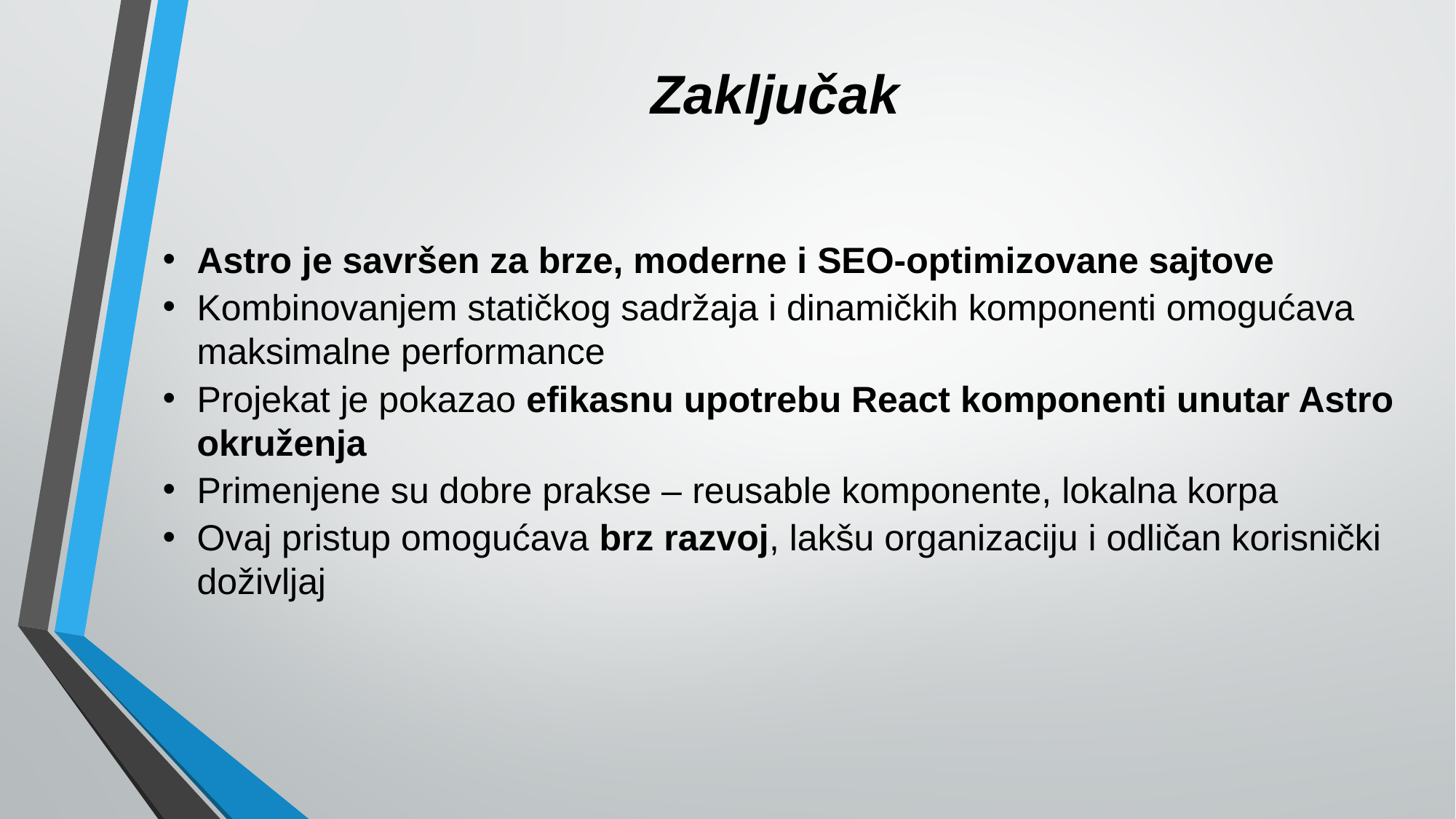

# Zaključak
Astro je savršen za brze, moderne i SEO-optimizovane sajtove
Kombinovanjem statičkog sadržaja i dinamičkih komponenti omogućava maksimalne performance
Projekat je pokazao efikasnu upotrebu React komponenti unutar Astro okruženja
Primenjene su dobre prakse – reusable komponente, lokalna korpa
Ovaj pristup omogućava brz razvoj, lakšu organizaciju i odličan korisnički doživljaj